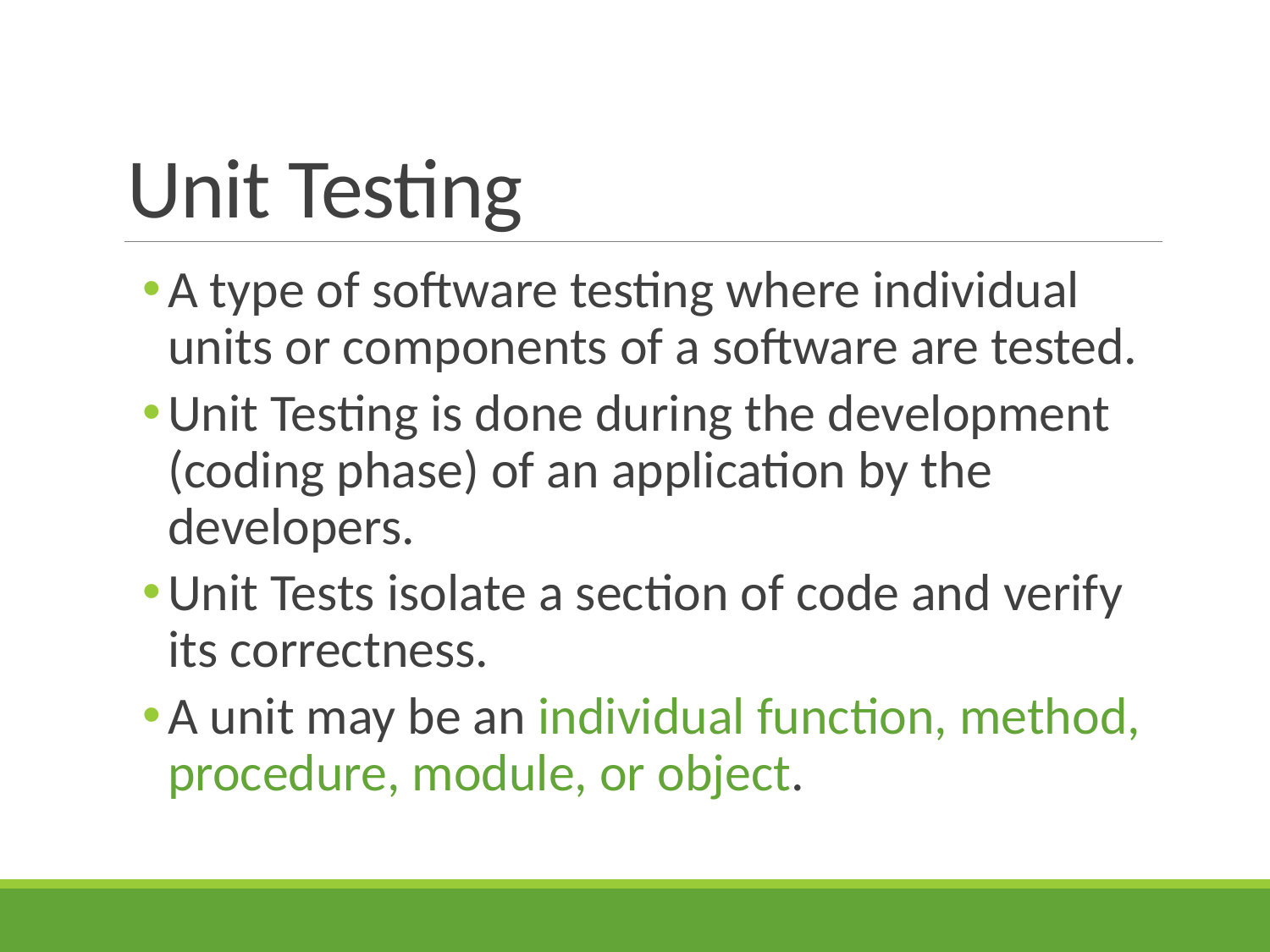

# Unit Testing
A type of software testing where individual units or components of a software are tested.
Unit Testing is done during the development (coding phase) of an application by the developers.
Unit Tests isolate a section of code and verify its correctness.
A unit may be an individual function, method, procedure, module, or object.